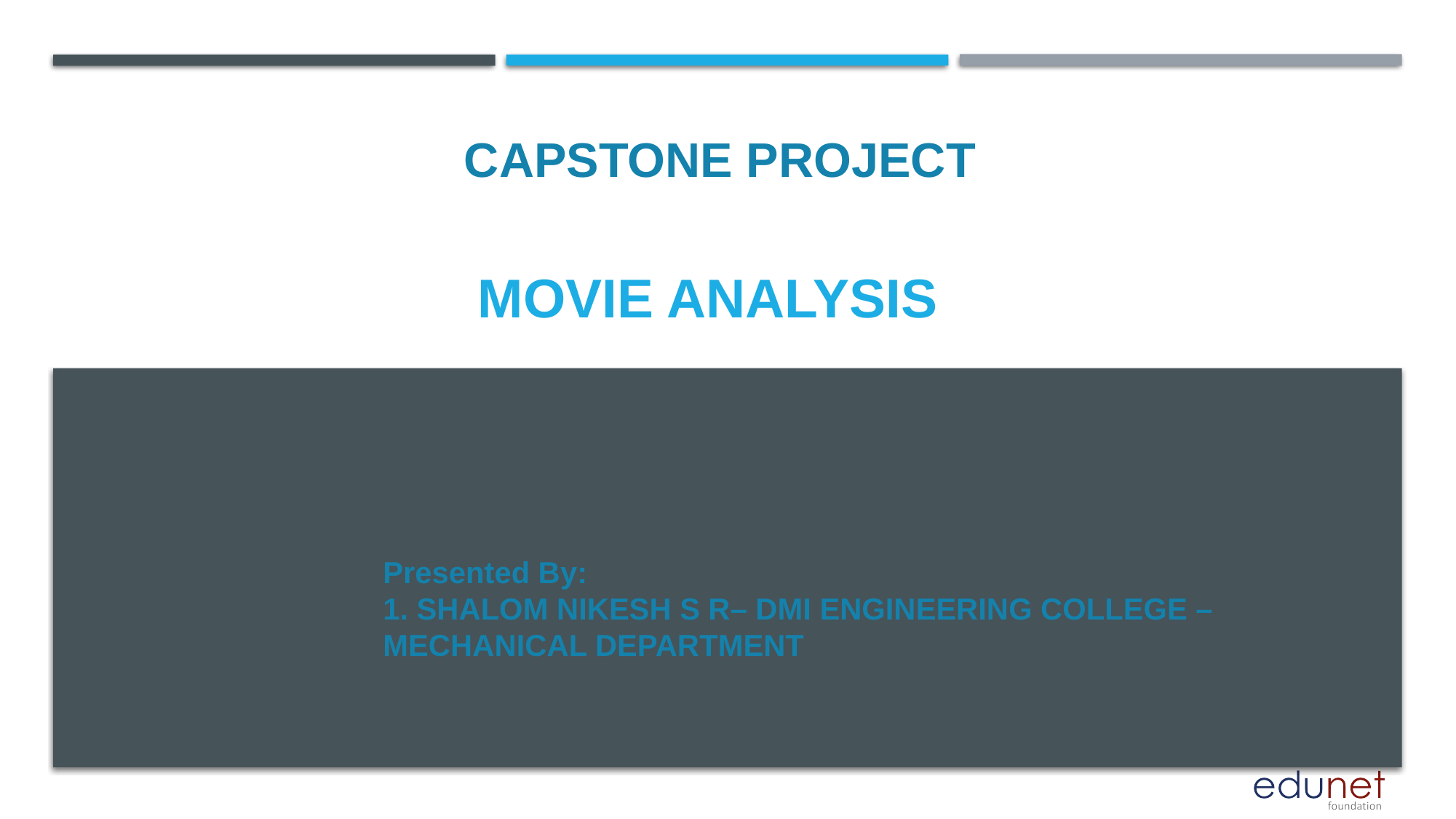

CAPSTONE PROJECT
# Movie analysis
Presented By:
1. SHALOM NIKESH S R– DMI ENGINEERING COLLEGE – MECHANICAL DEPARTMENT